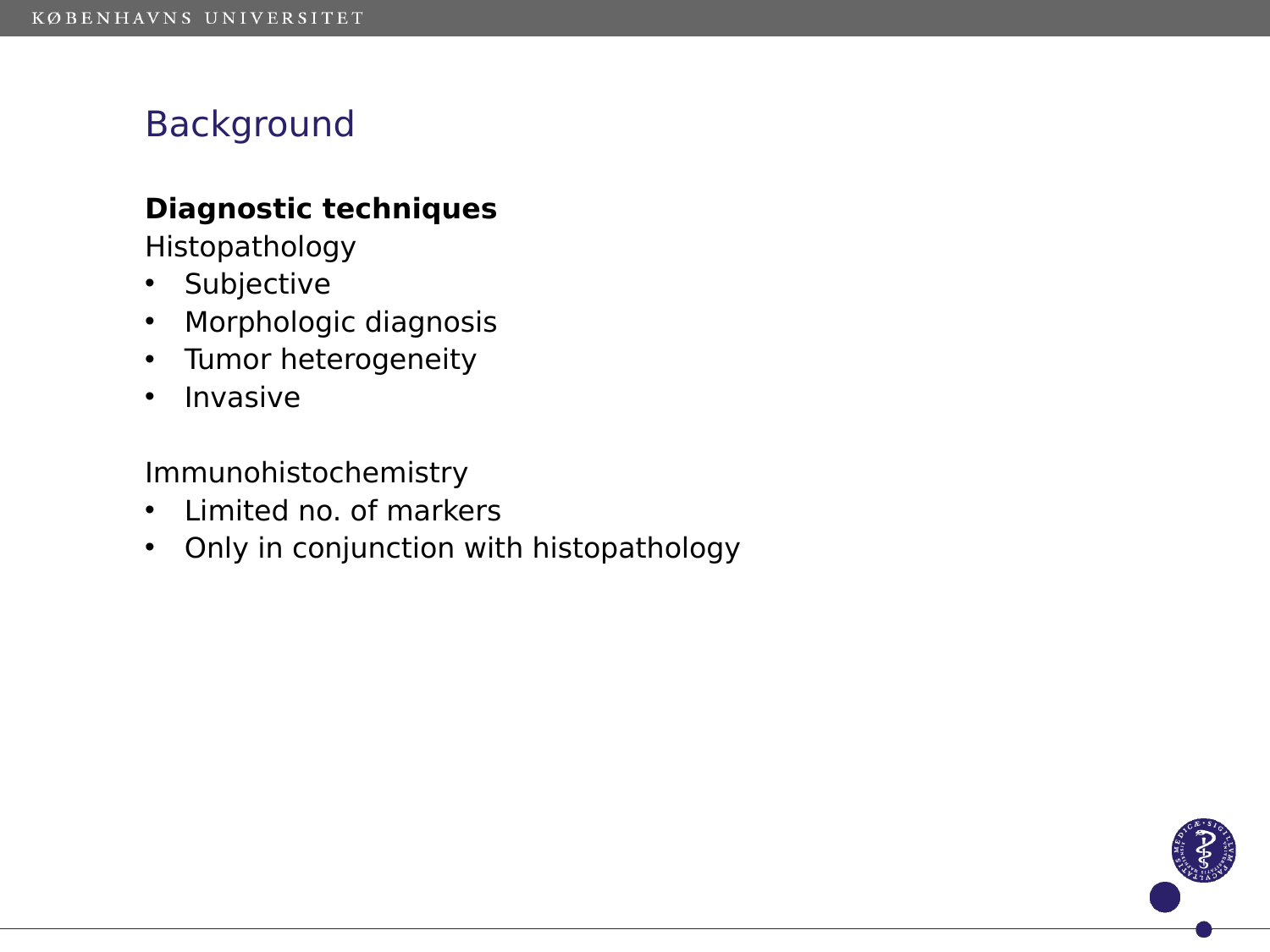

# Background
Diagnostic techniques
Histopathology
Subjective
Morphologic diagnosis
Tumor heterogeneity
Invasive

Immunohistochemistry
Limited no. of markers
Only in conjunction with histopathology